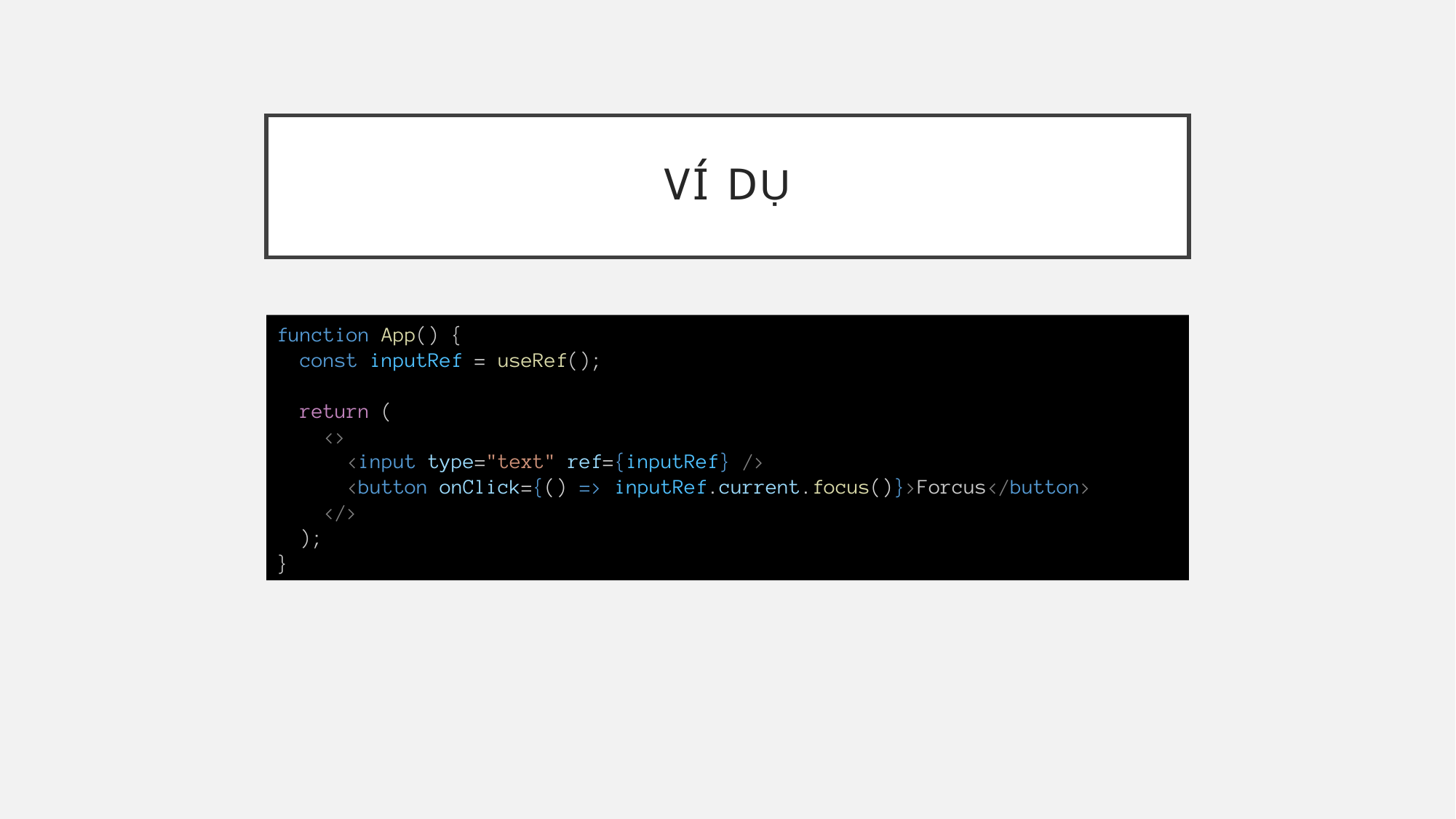

# Ví dụ

function App() {
  const inputRef = useRef();
  return (
    <>
      <input type="text" ref={inputRef} />
      <button onClick={() => inputRef.current.focus()}>Forcus</button>
    </>
  );
}